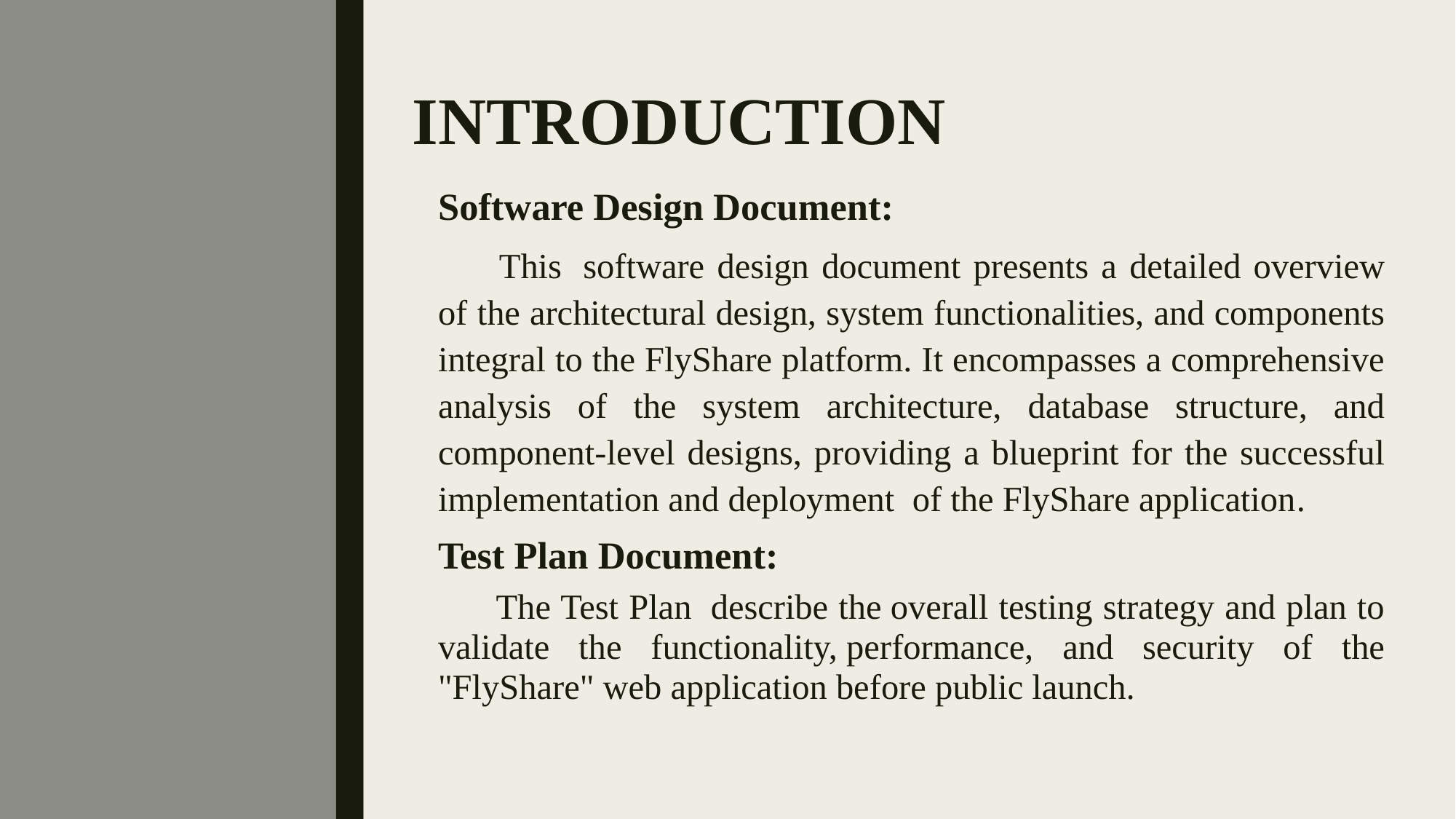

# Introduction

Software Design Document:
      This  software design document presents a detailed overview of the architectural design, system functionalities, and components integral to the FlyShare platform. It encompasses a comprehensive analysis of the system architecture, database structure, and component-level designs, providing a blueprint for the successful implementation and deployment  of the FlyShare application.
Test Plan Document:
      The Test Plan  describe the overall testing strategy and plan to validate the functionality, performance, and security of the "FlyShare" web application before public launch.